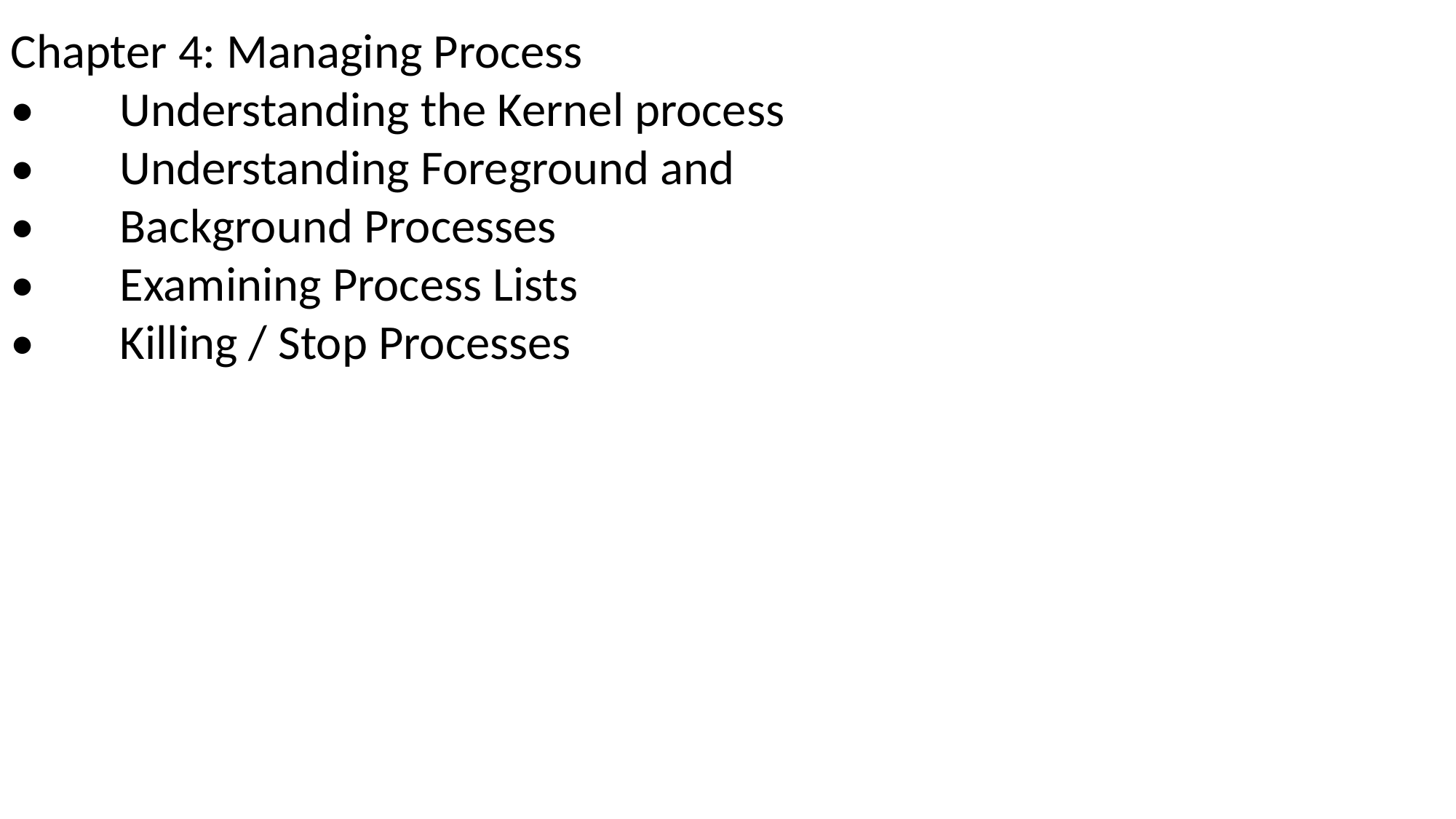

#
Chapter 4: Managing Process
•	Understanding the Kernel process
•	Understanding Foreground and
•	Background Processes
•	Examining Process Lists
•	Killing / Stop Processes